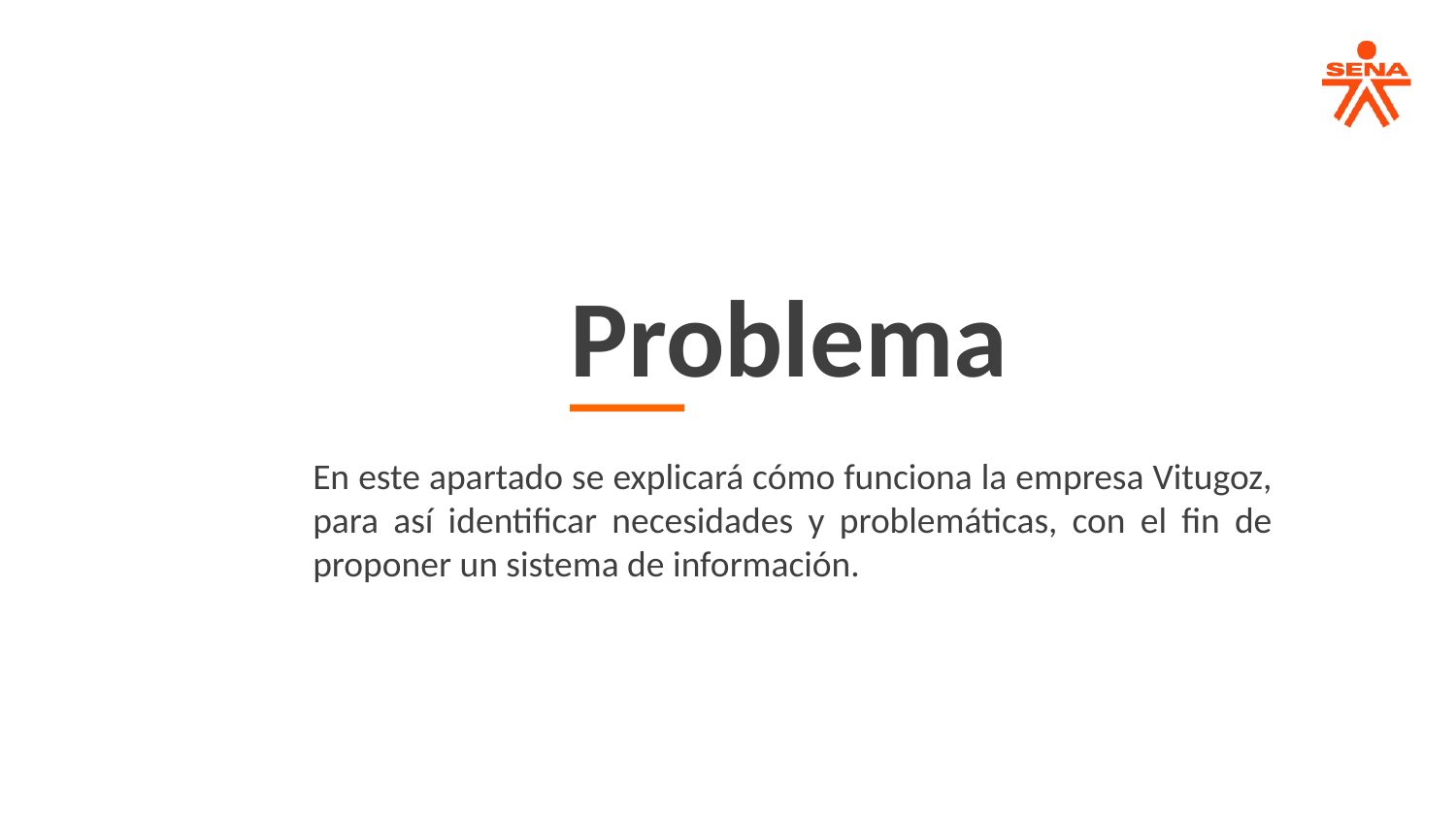

Problema

En este apartado se explicará cómo funciona la empresa Vitugoz, para así identificar necesidades y problemáticas, con el fin de proponer un sistema de información.